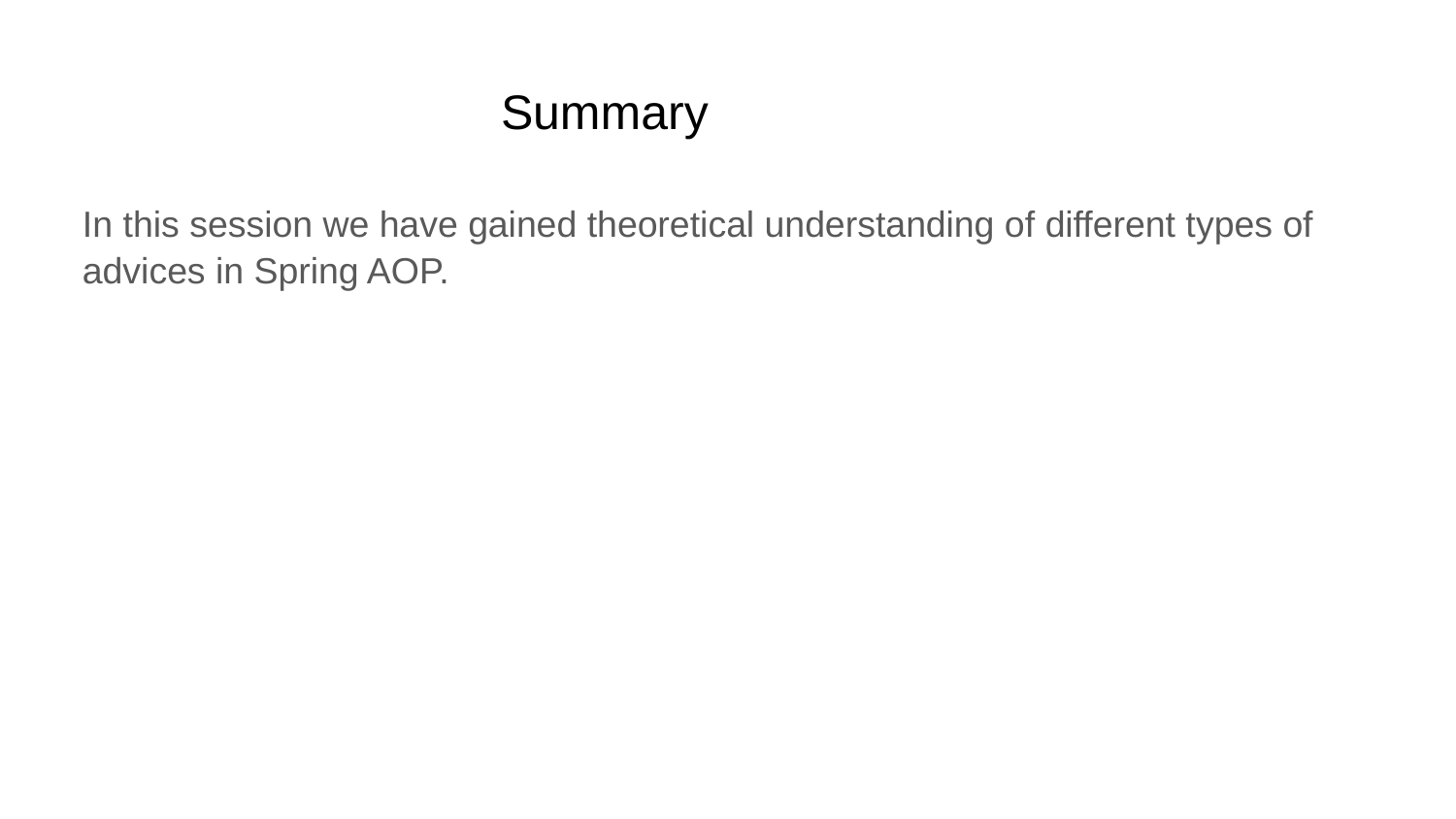

# Summary
In this session we have gained theoretical understanding of different types of advices in Spring AOP.